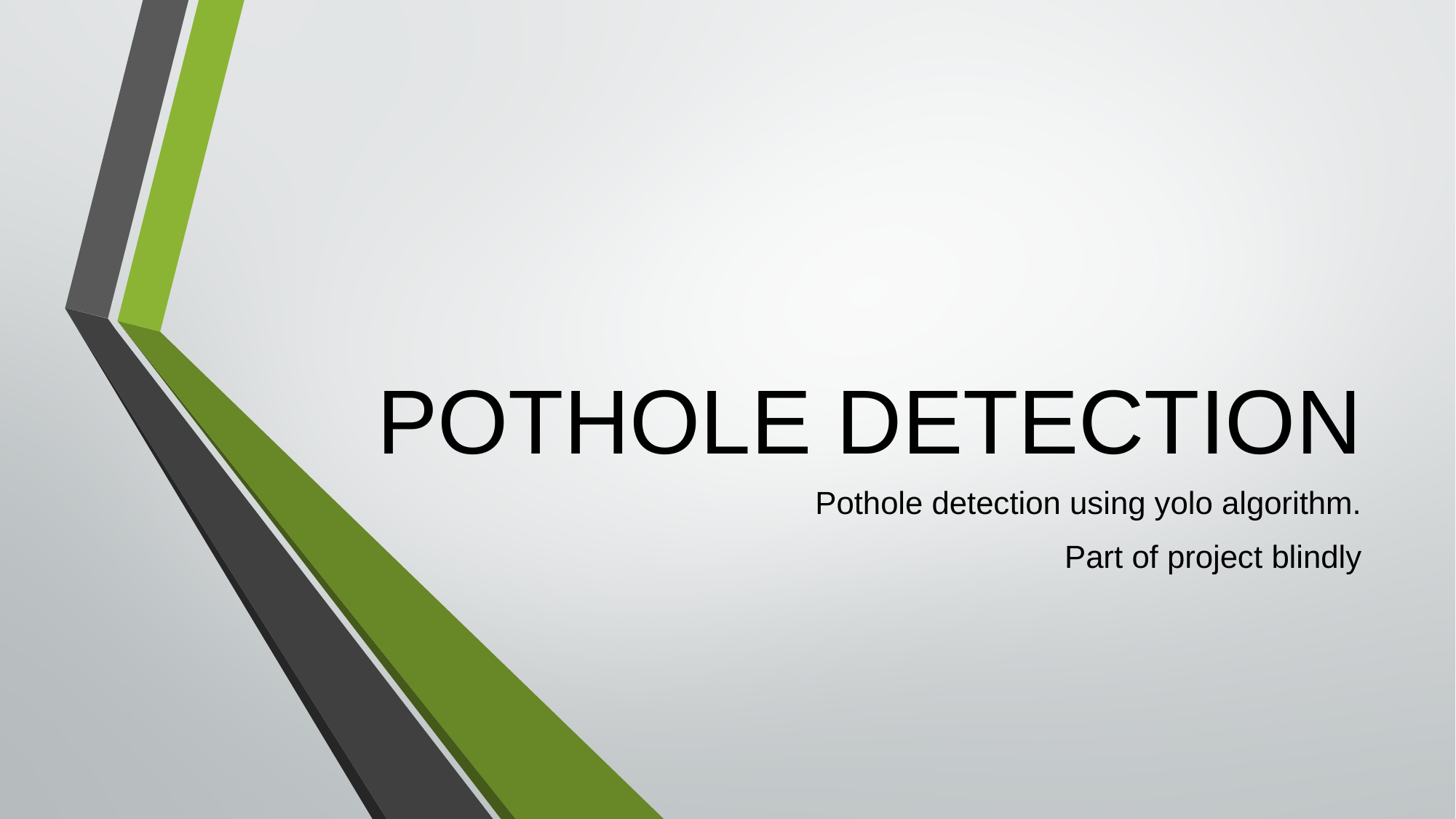

# POTHOLE DETECTION
Pothole detection using yolo algorithm.
Part of project blindly